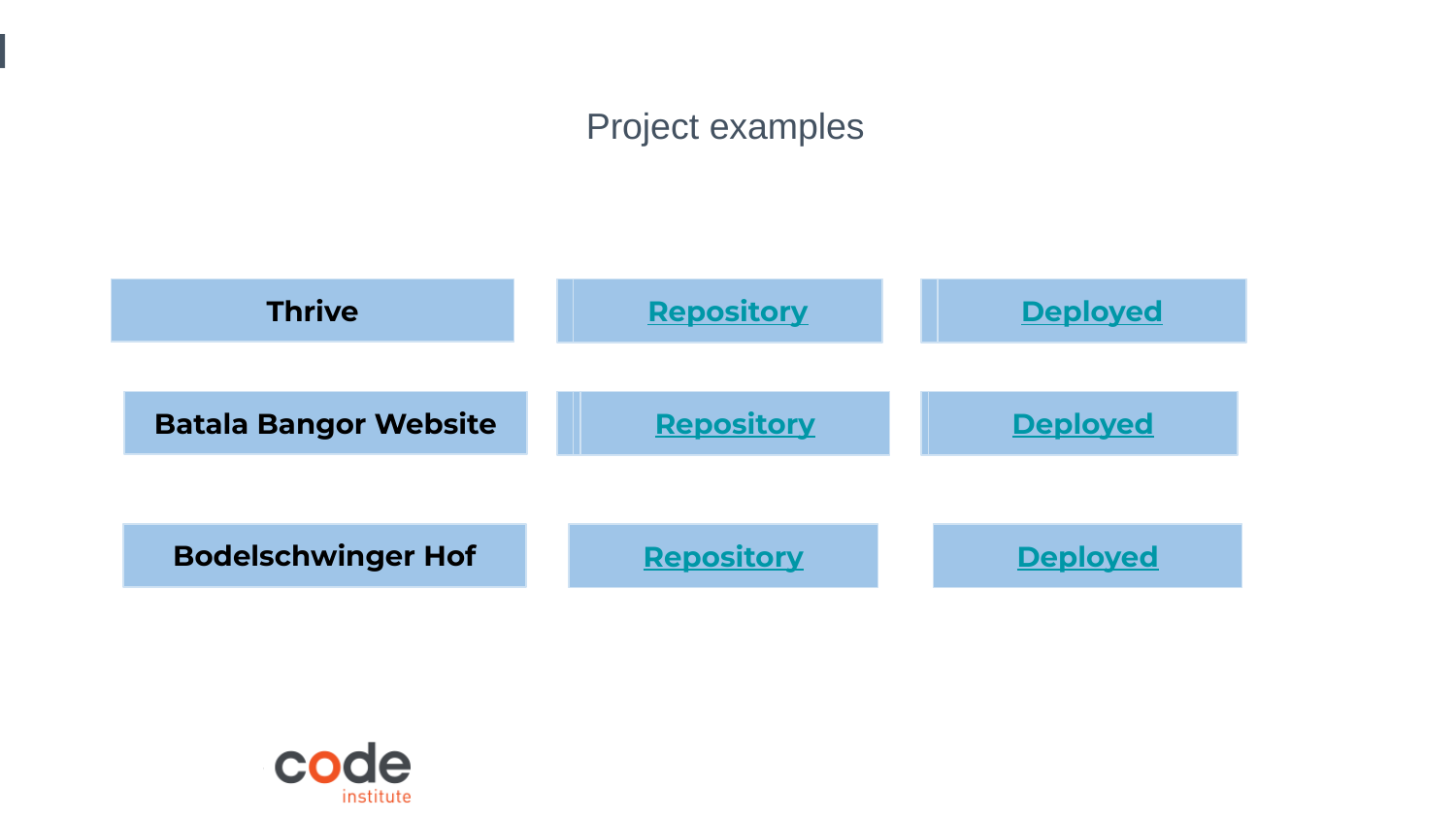

Project examples
Thrive
Repository
Repository
Deployed
Deployed
Batala Bangor Website
Repository
Repository
Repository
Deployed
Deployed
Bodelschwinger Hof
Repository
Deployed